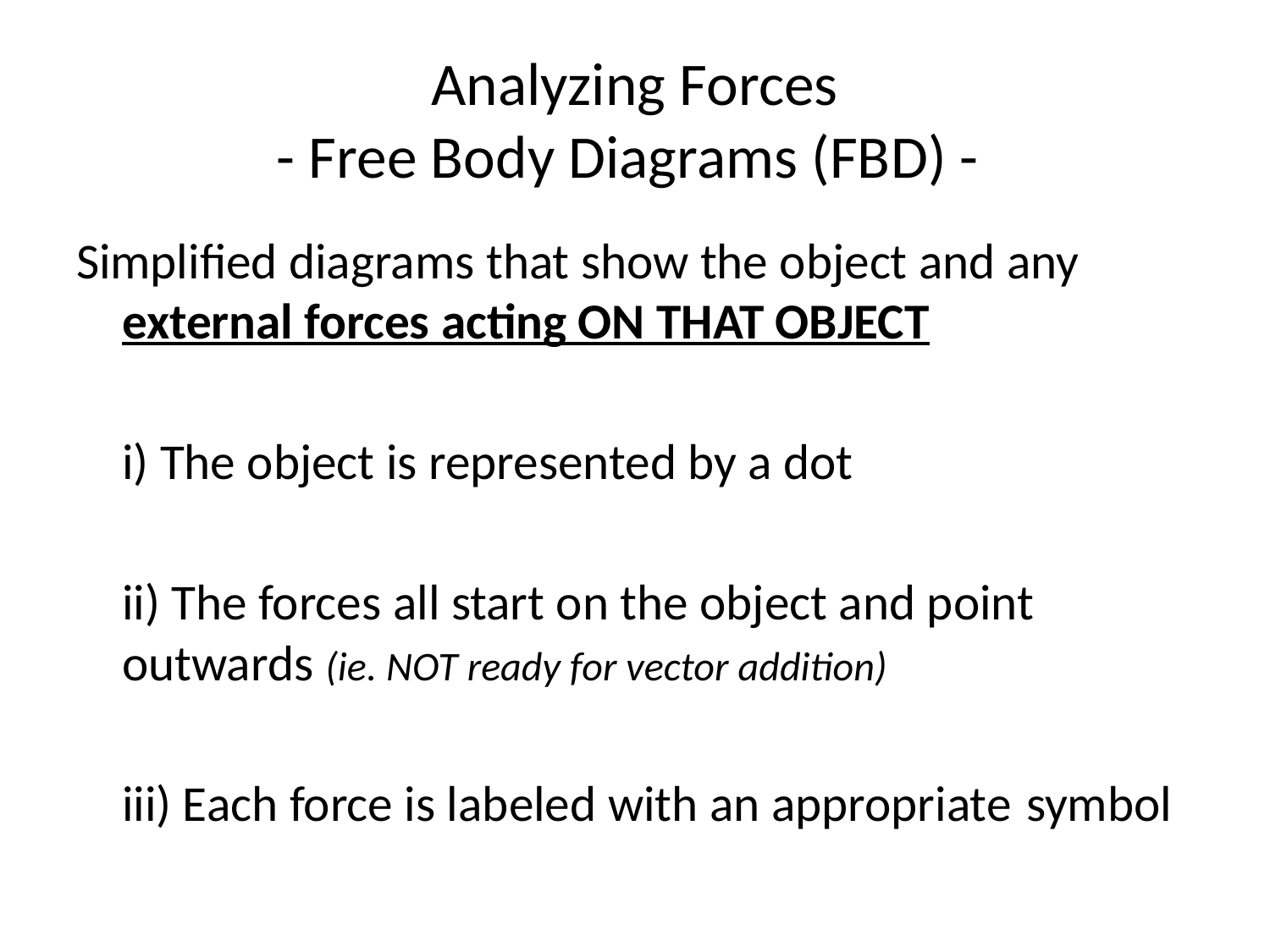

# Analyzing Forces - Free Body Diagrams (FBD) -
Simplified diagrams that show the object and any external forces acting ON THAT OBJECT

		i) The object is represented by a dot

		ii) The forces all start on the object and point 		outwards (ie. NOT ready for vector addition)

		iii) Each force is labeled with an appropriate 		symbol